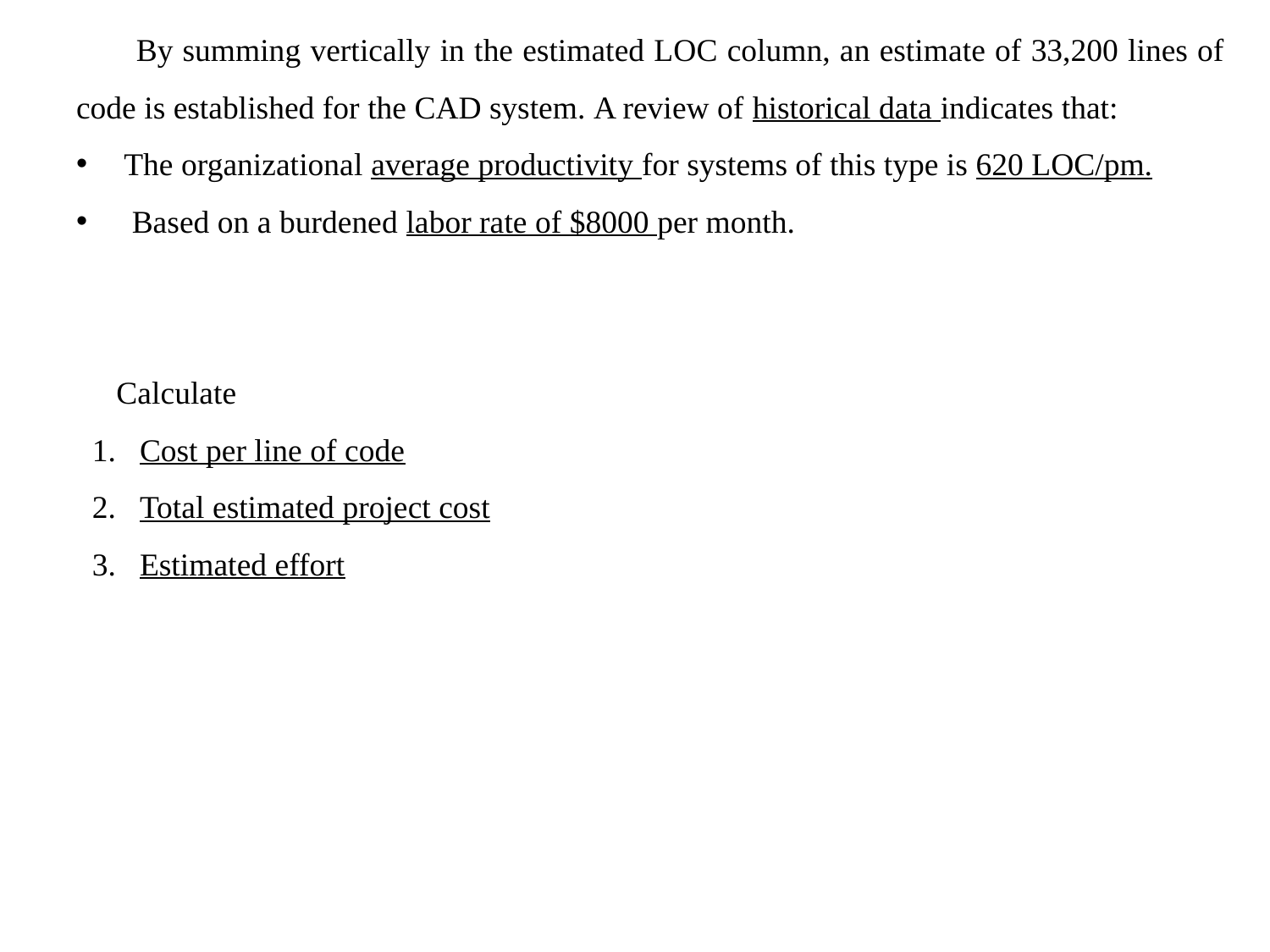

By summing vertically in the estimated LOC column, an estimate of 33,200 lines of code is established for the CAD system. A review of historical data indicates that:
The organizational average productivity for systems of this type is 620 LOC/pm.
 Based on a burdened labor rate of $8000 per month.

     Calculate
Cost per line of code
Total estimated project cost
Estimated effort